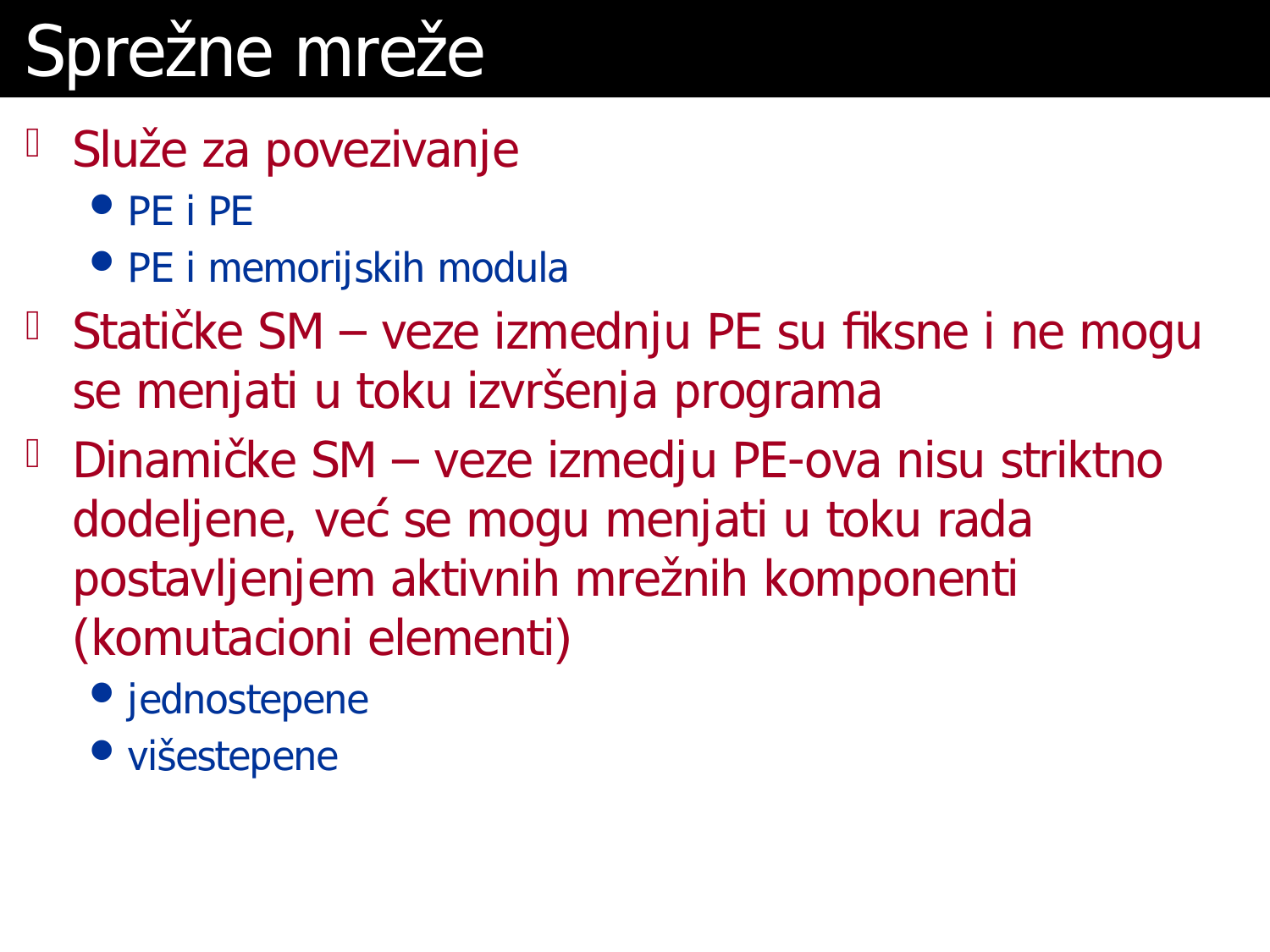

# Sprežne mreže
Služe za povezivanje
PE i PE
PE i memorijskih modula
Statičke SM – veze izmednju PE su fiksne i ne mogu se menjati u toku izvršenja programa
Dinamičke SM – veze izmedju PE-ova nisu striktno dodeljene, već se mogu menjati u toku rada postavljenjem aktivnih mrežnih komponenti (komutacioni elementi)
jednostepene
višestepene